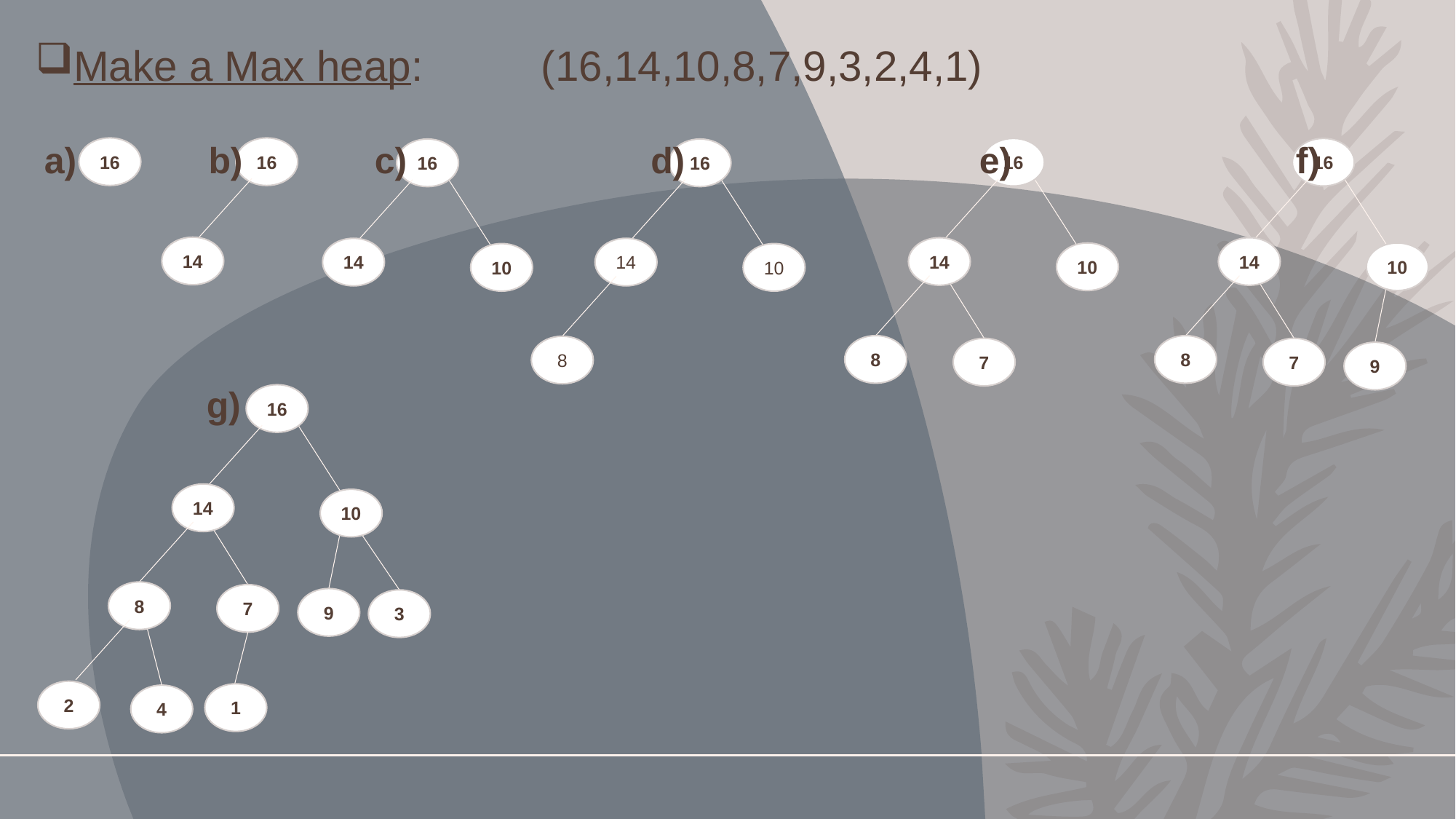

Make a Max heap:          (16,14,10,8,7,9,3,2,4,1)
a)             b)             c)                        d)                             e)                            f)

16
16
14
16
14
10
8
7
16
14
10
8
7
9
16
14
10
16
14
10
8
g)
16
14
10
8
7
9
3
2
1
4